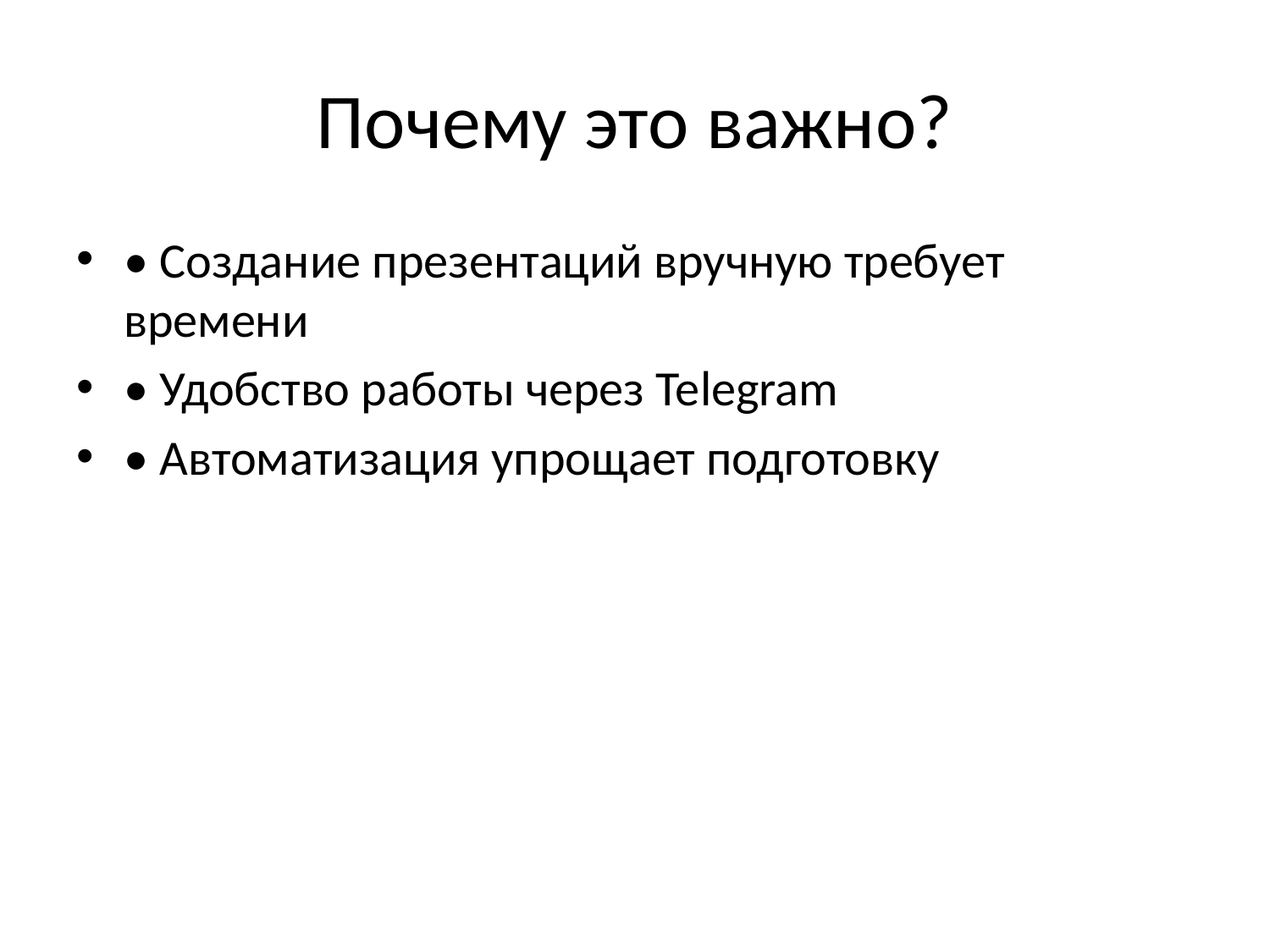

# Почему это важно?
• Создание презентаций вручную требует времени
• Удобство работы через Telegram
• Автоматизация упрощает подготовку